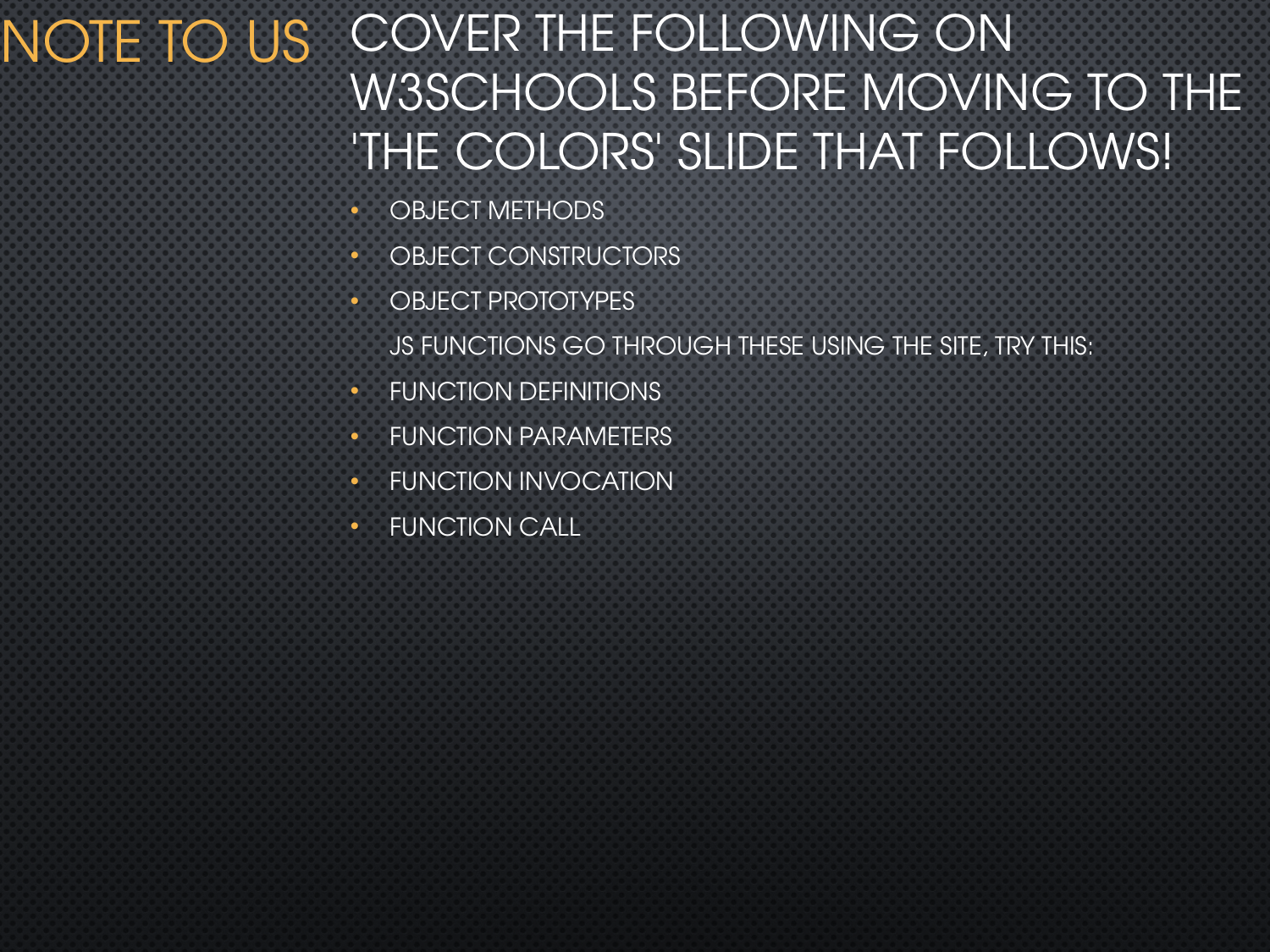

# NOTE TO US
Cover the following on w3schools before moving to the 'THE COLORS' slide that follows!
Object Methods
Object Constructors
Object Prototypes
JS Functions go through these using the site, try this:
Function Definitions
Function Parameters
Function Invocation
Function Call